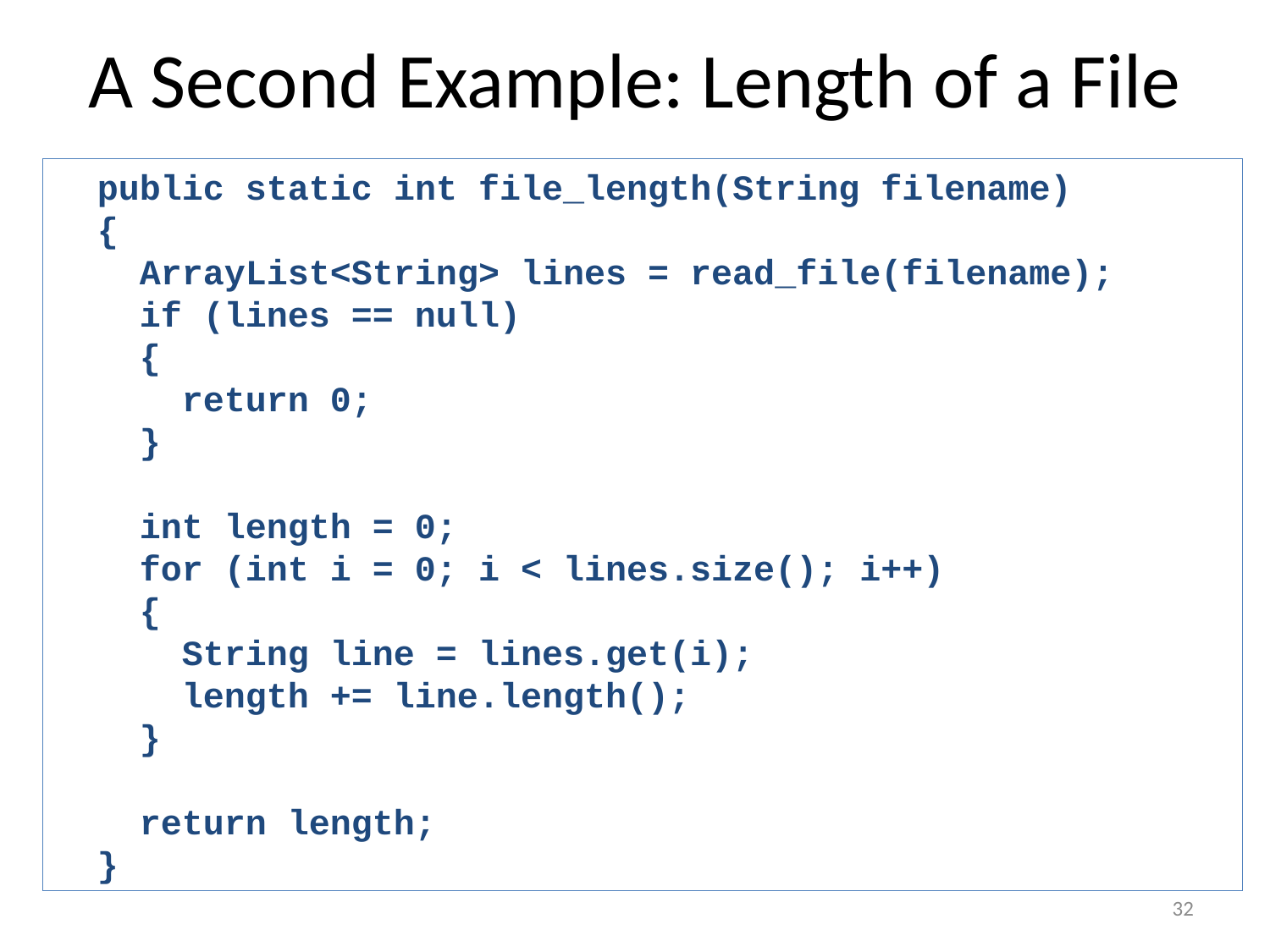

# A Second Example: Length of a File
  public static int file_length(String filename)
  {
    ArrayList<String> lines = read_file(filename);
    if (lines == null)
    {
      return 0;
    }

    int length = 0;
    for (int i = 0; i < lines.size(); i++)
    {
      String line = lines.get(i);
      length += line.length();
    }

    return length;
  }
32